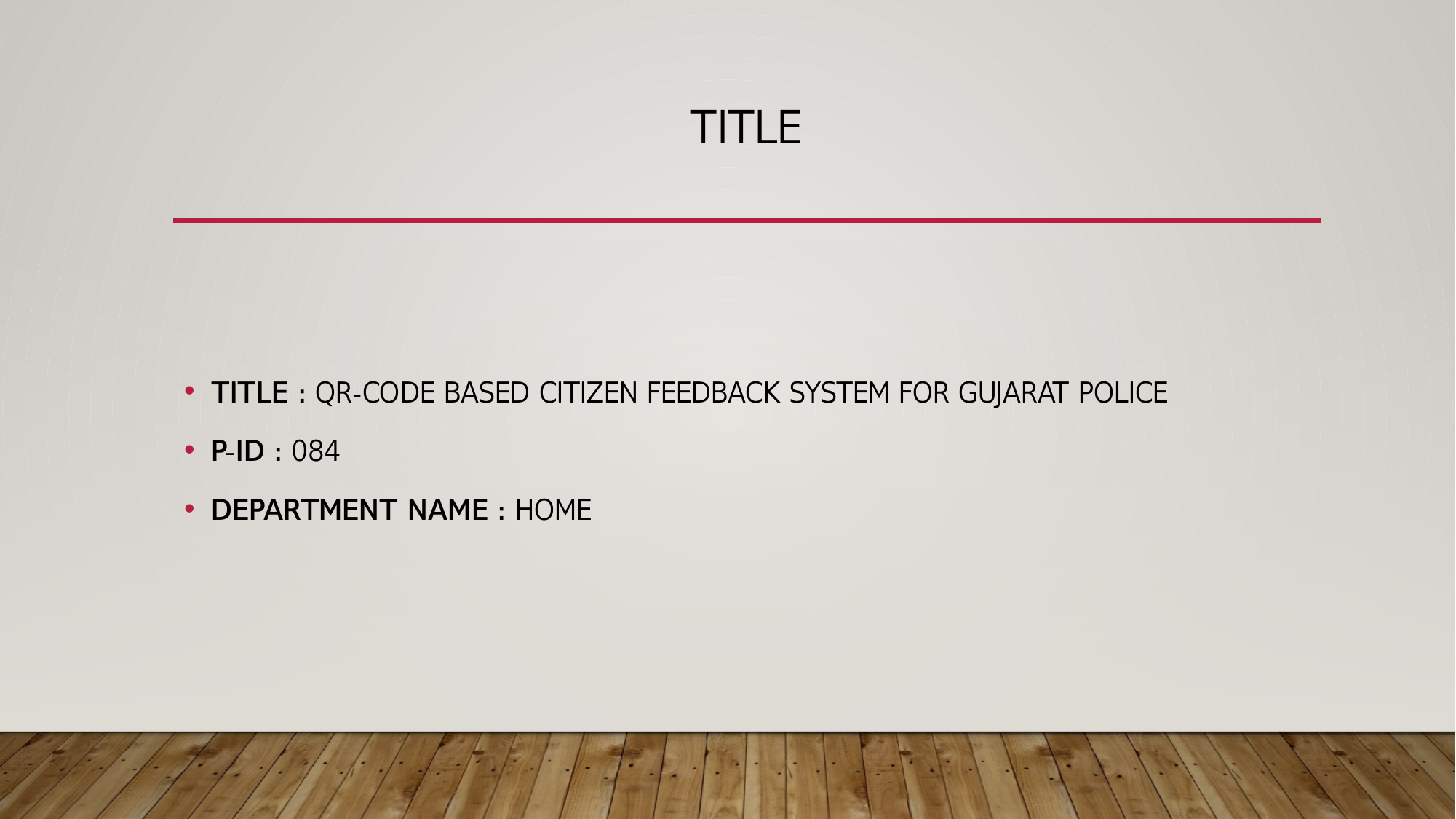

# TITLE
TITLE : QR-CODE BASED CITIZEN FEEDBACK SYSTEM FOR GUJARAT POLICE
P-ID : 084
DEPARTMENT NAME : HOME